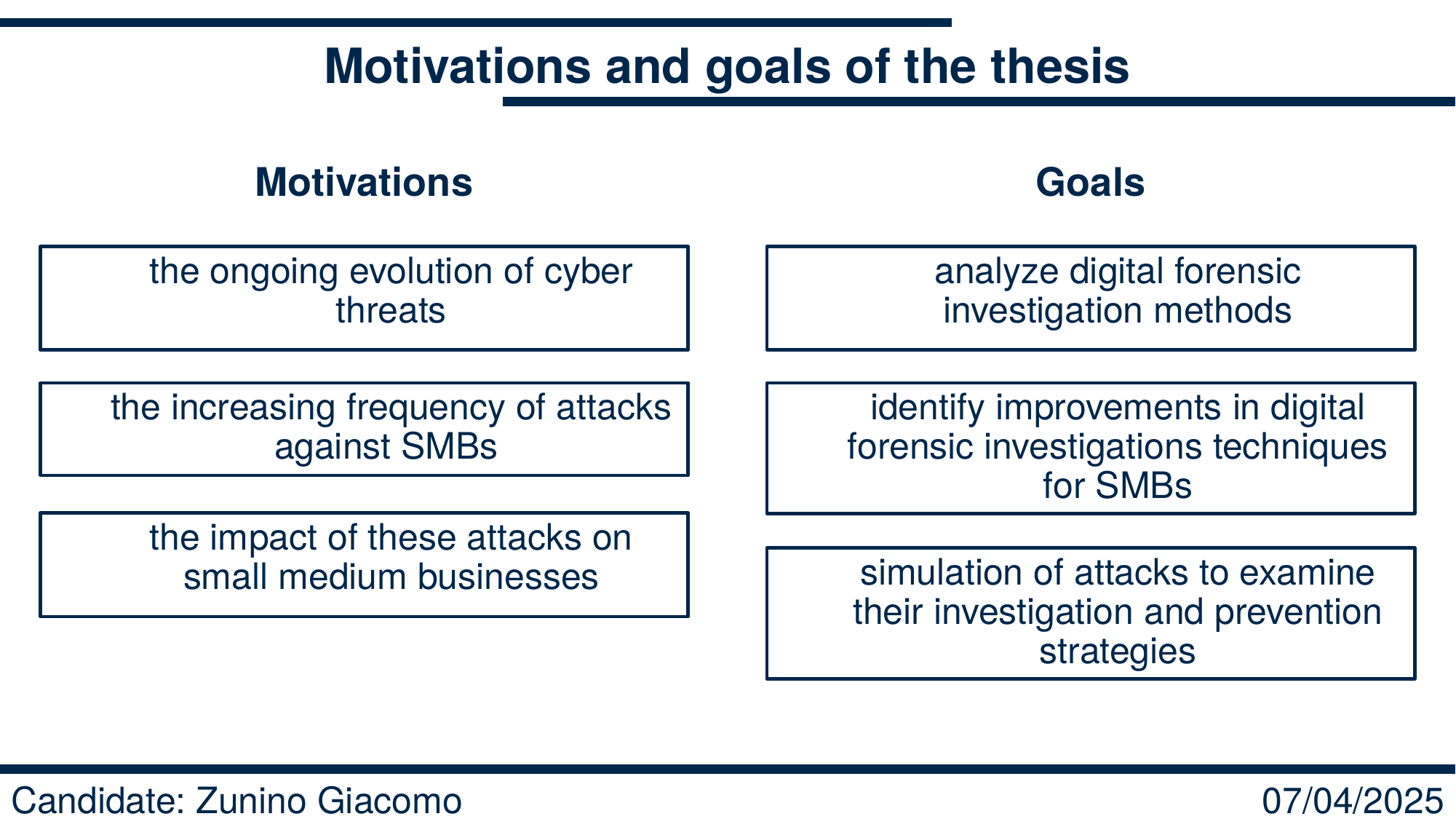

Motivations and goals of the thesis
Motivations
Goals
the ongoing evolution of cyber threats
analyze digital forensic investigation methods
the increasing frequency of attacks against SMBs
identify improvements in digital forensic investigations techniques for SMBs
the impact of these attacks on small medium businesses
simulation of attacks to examine their investigation and prevention strategies
Candidate: Zunino Giacomo
07/04/2025